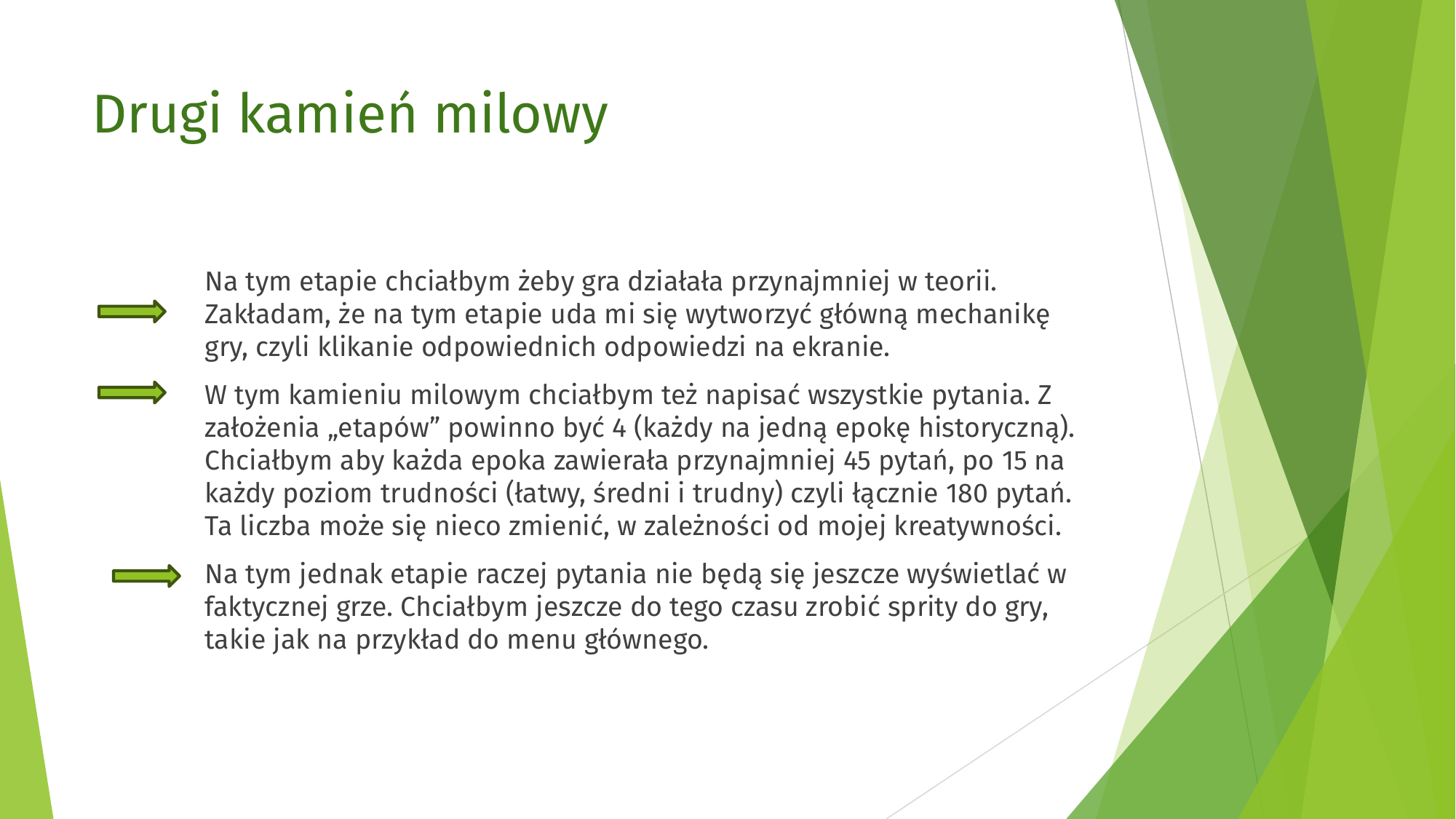

# Drugi kamień milowy
Na tym etapie chciałbym żeby gra działała przynajmniej w teorii. Zakładam, że na tym etapie uda mi się wytworzyć główną mechanikę gry, czyli klikanie odpowiednich odpowiedzi na ekranie.
W tym kamieniu milowym chciałbym też napisać wszystkie pytania. Z założenia „etapów” powinno być 4 (każdy na jedną epokę historyczną). Chciałbym aby każda epoka zawierała przynajmniej 45 pytań, po 15 na każdy poziom trudności (łatwy, średni i trudny) czyli łącznie 180 pytań. Ta liczba może się nieco zmienić, w zależności od mojej kreatywności.
Na tym jednak etapie raczej pytania nie będą się jeszcze wyświetlać w faktycznej grze. Chciałbym jeszcze do tego czasu zrobić sprity do gry, takie jak na przykład do menu głównego.